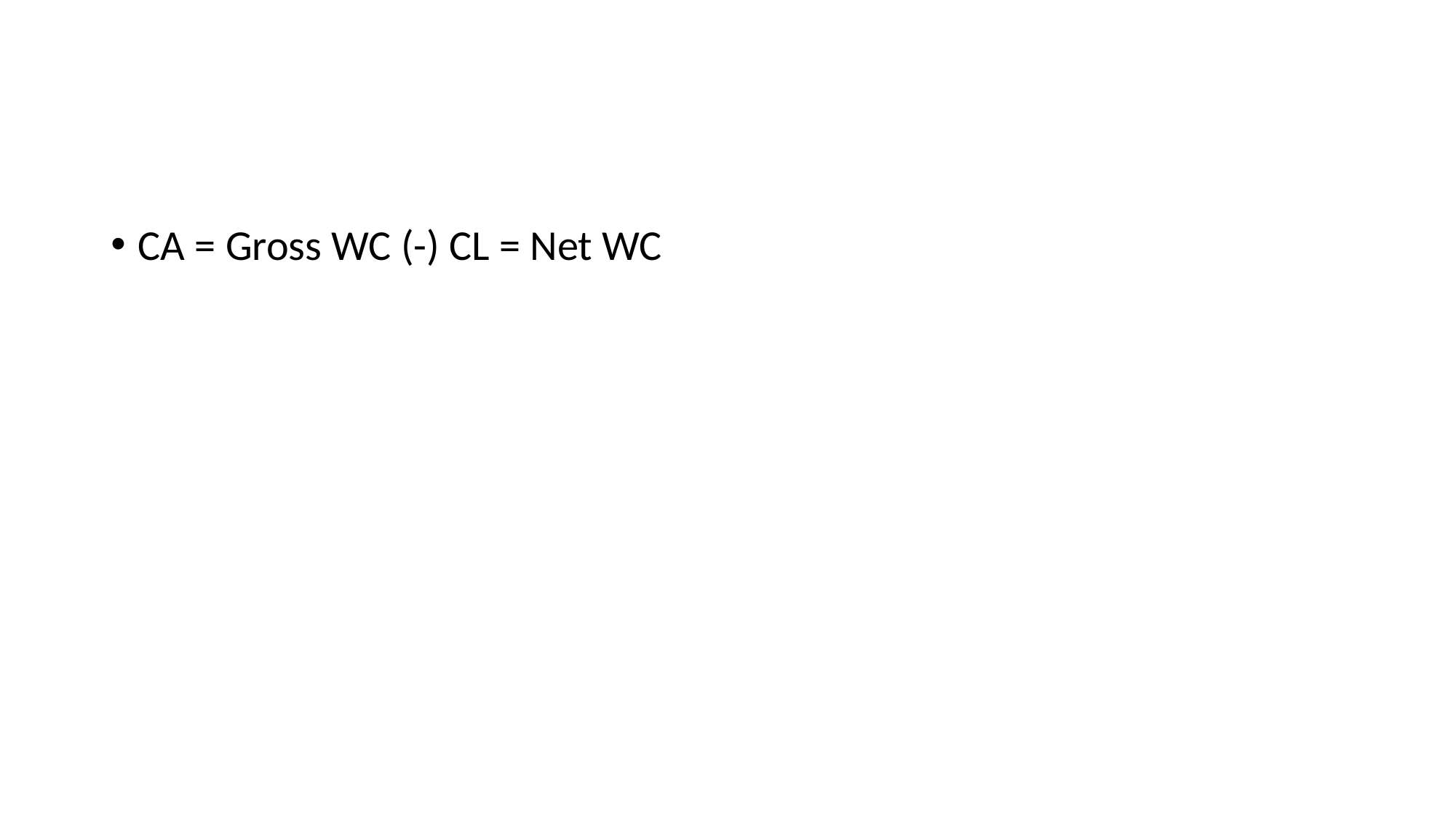

#
CA = Gross WC (-) CL = Net WC